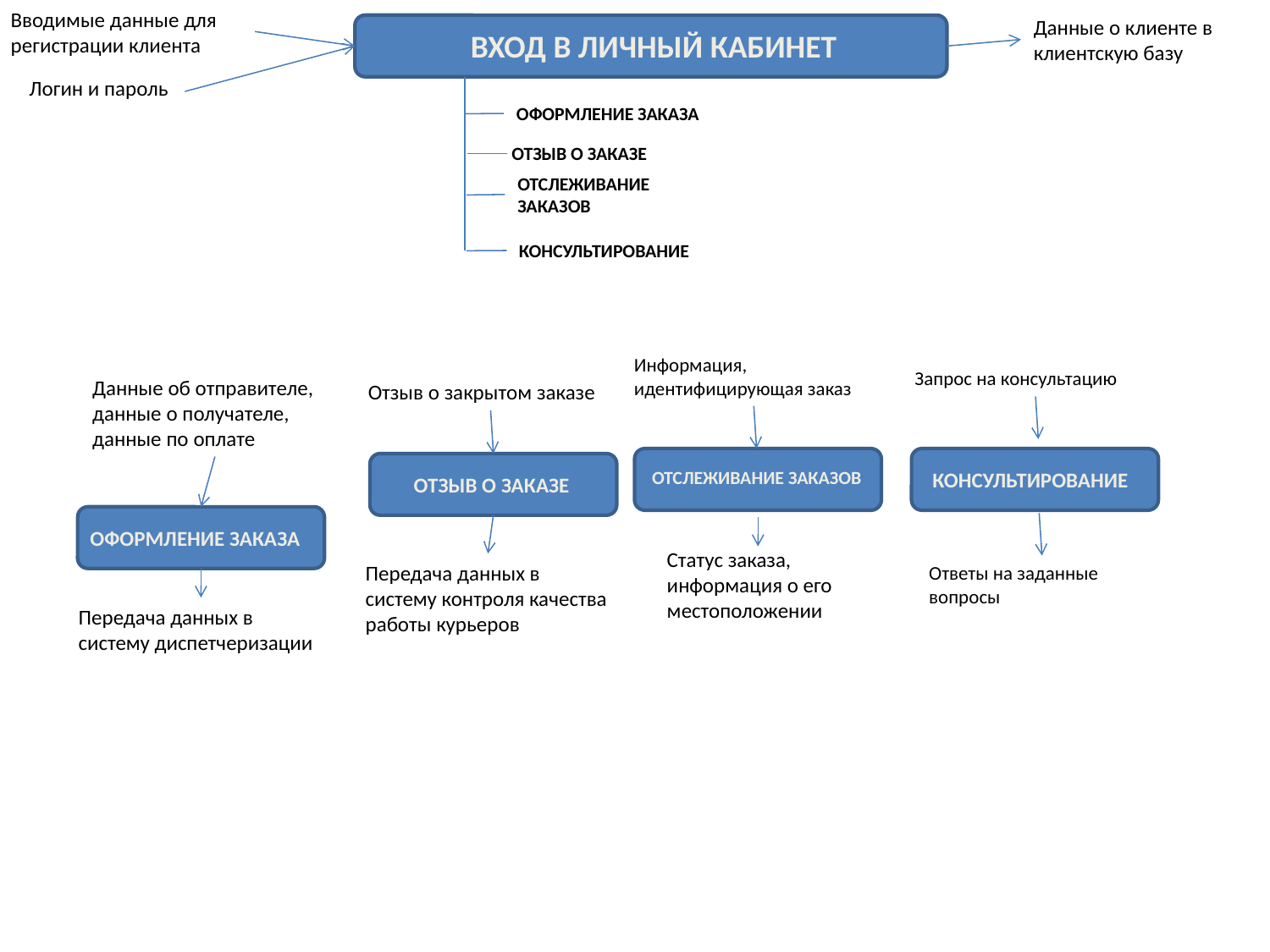

Вводимые данные для регистрации клиента
Данные о клиенте в клиентскую базу

ВХОД В ЛИЧНЫЙ КАБИНЕТ
Логин и пароль
ОФОРМЛЕНИЕ ЗАКАЗА
 ОТЗЫВ О ЗАКАЗЕ
ОТСЛЕЖИВАНИЕ ЗАКАЗОВ
КОНСУЛЬТИРОВАНИЕ
Информация, идентифицирующая заказ
Запрос на консультацию
Данные об отправителе, данные о получателе, данные по оплате
Отзыв о закрытом заказе

ОТСЛЕЖИВАНИЕ ЗАКАЗОВ
КОНСУЛЬТИРОВАНИЕ
  ОТЗЫВ О ЗАКАЗЕ

ОФОРМЛЕНИЕ ЗАКАЗА
Статус заказа, информация о его местоположении
Передача данных в систему контроля качества работы курьеров
Ответы на заданные вопросы
Передача данных в систему диспетчеризации